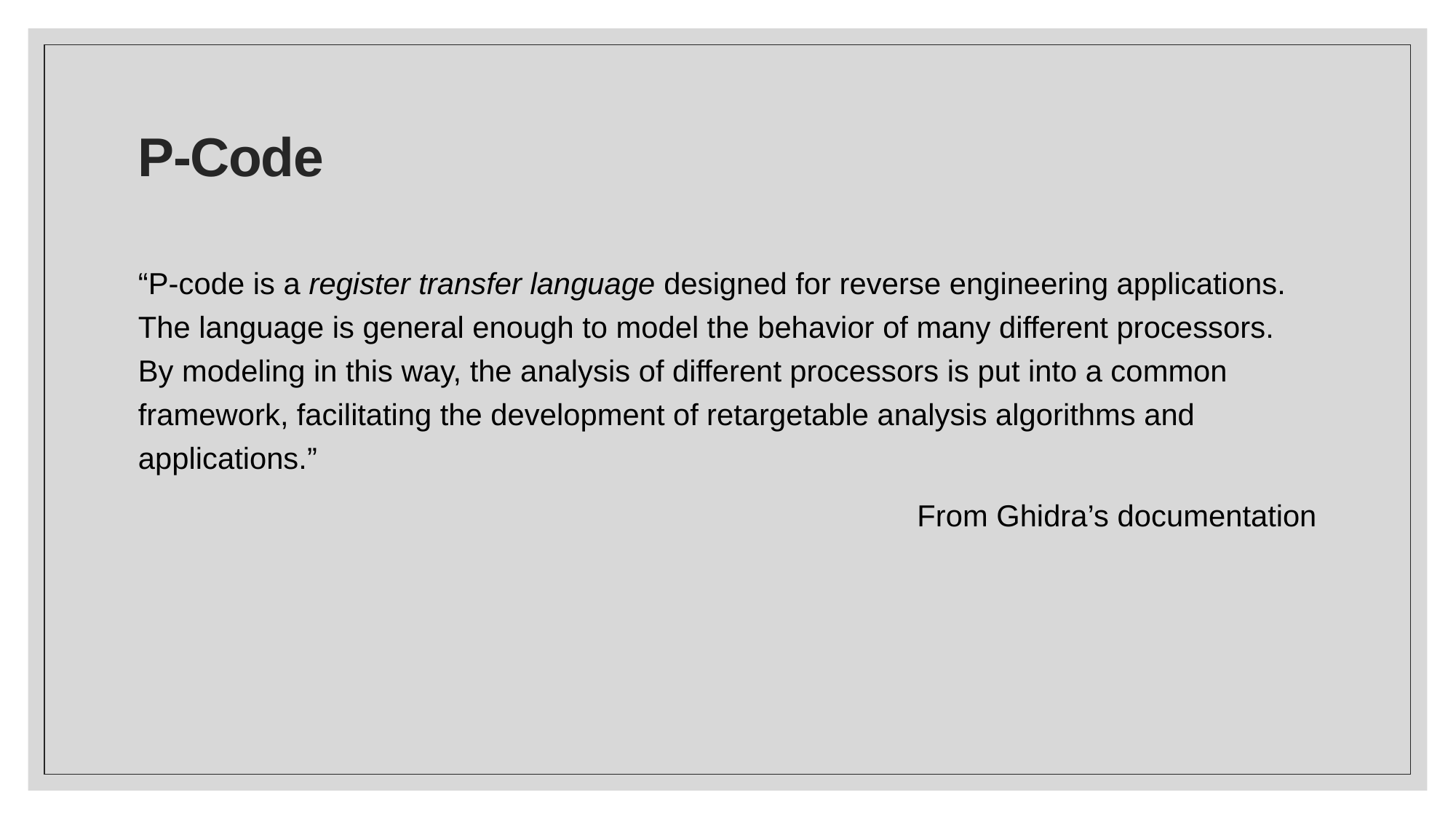

# P-Code
“P-code is a register transfer language designed for reverse engineering applications. The language is general enough to model the behavior of many different processors. By modeling in this way, the analysis of different processors is put into a common framework, facilitating the development of retargetable analysis algorithms and applications.”
From Ghidra’s documentation